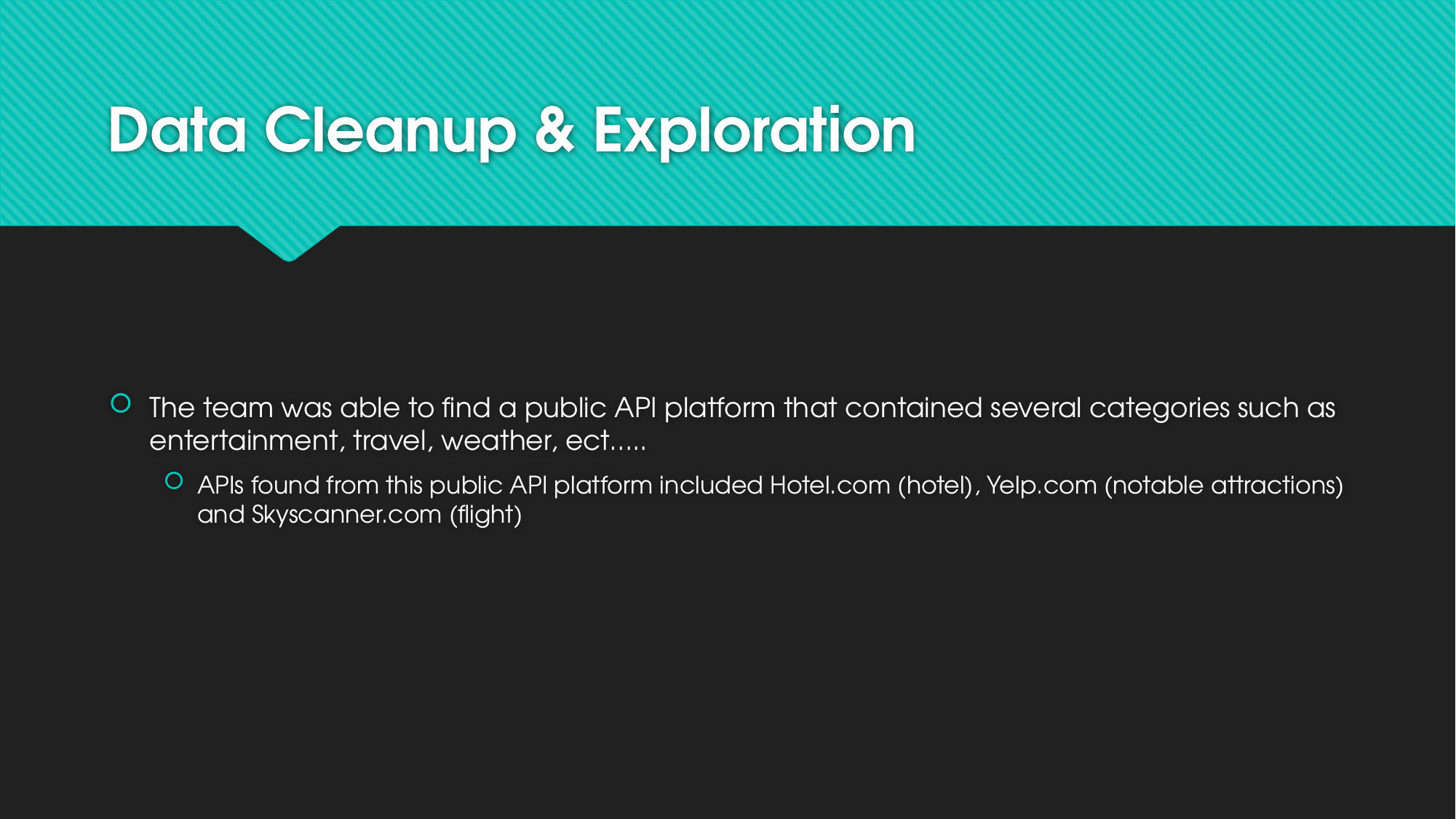

# Data Cleanup & Exploration
The team was able to find a public API platform that contained several categories such as entertainment, travel, weather, ect…..
APIs found from this public API platform included Hotel.com (hotel), Yelp.com (notable attractions) and Skyscanner.com (flight)